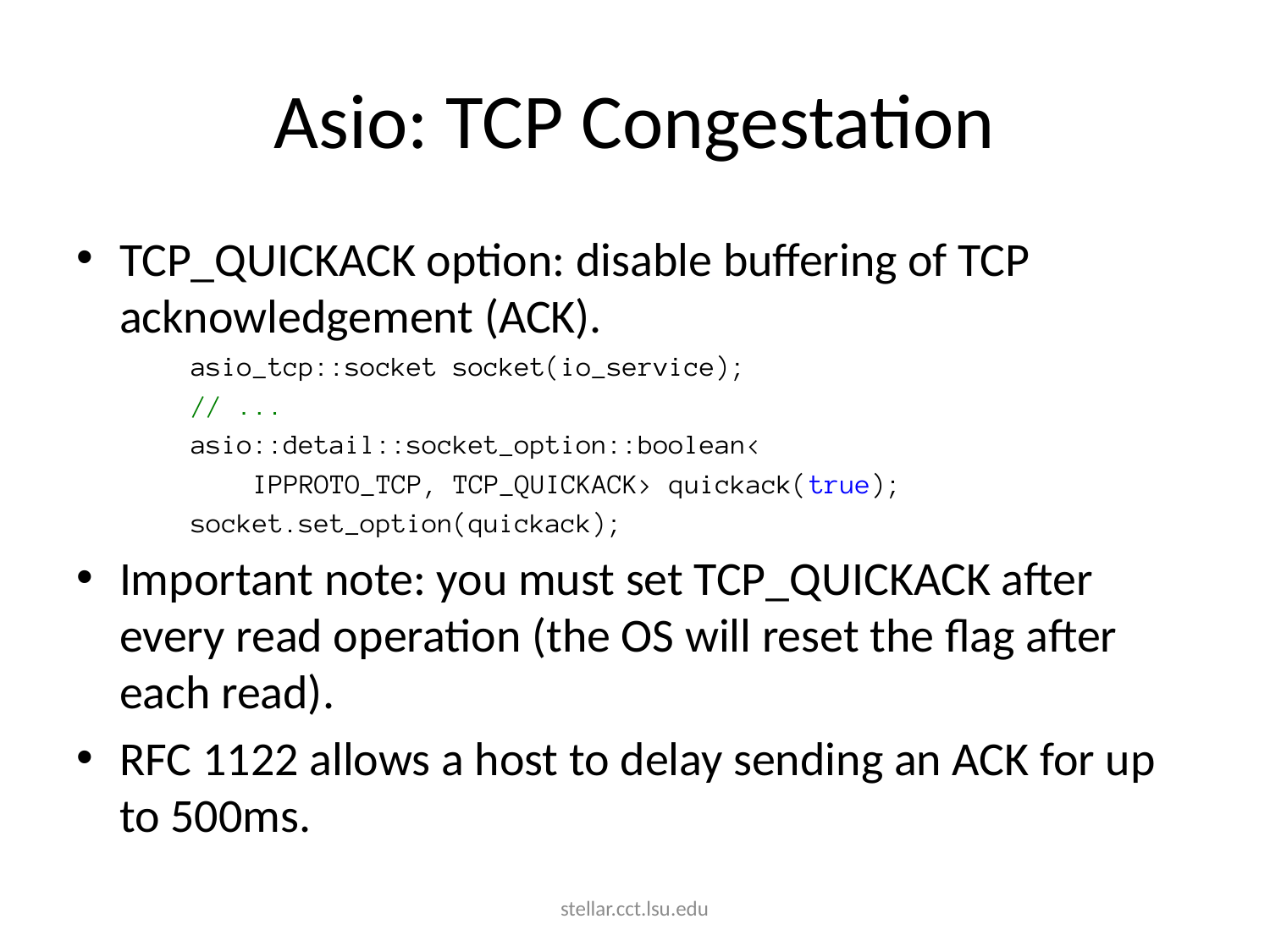

# Asio: TCP Congestation
TCP_QUICKACK option: disable buffering of TCP acknowledgement (ACK).
asio_tcp::socket socket(io_service);
// ...
asio::detail::socket_option::boolean<
    IPPROTO_TCP, TCP_QUICKACK> quickack(true);
socket.set_option(quickack);
Important note: you must set TCP_QUICKACK after every read operation (the OS will reset the flag after each read).
RFC 1122 allows a host to delay sending an ACK for up to 500ms.

stellar.cct.lsu.edu